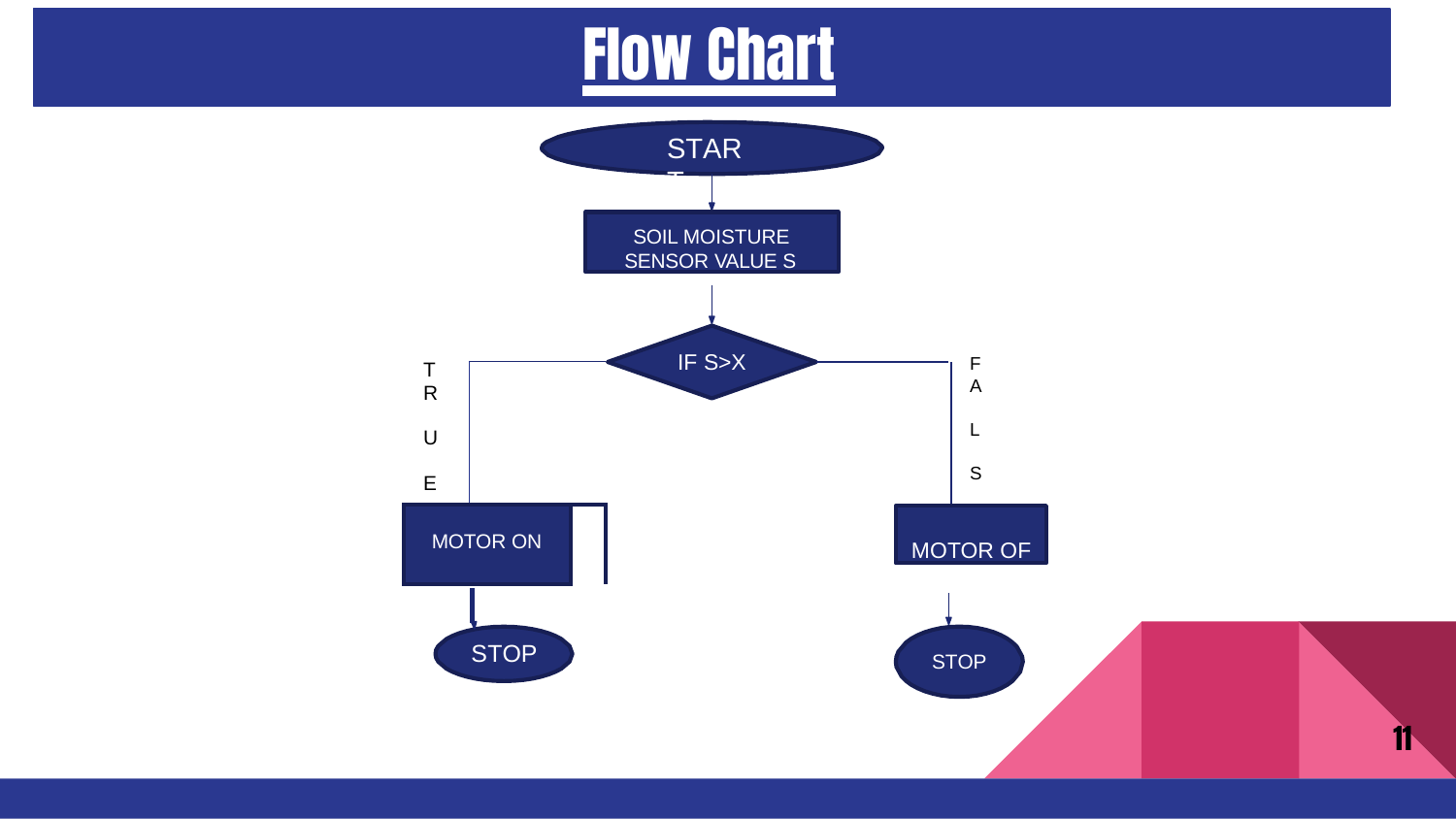

# Flow Chart

START

SOIL MOISTURE  SENSOR VALUE S

IF S>X
F
| T R U E |  |  |
| --- | --- | --- |
| MOTOR ON |  |  |

A  L  S  E

MOTOR OF

STOP
STOP
11